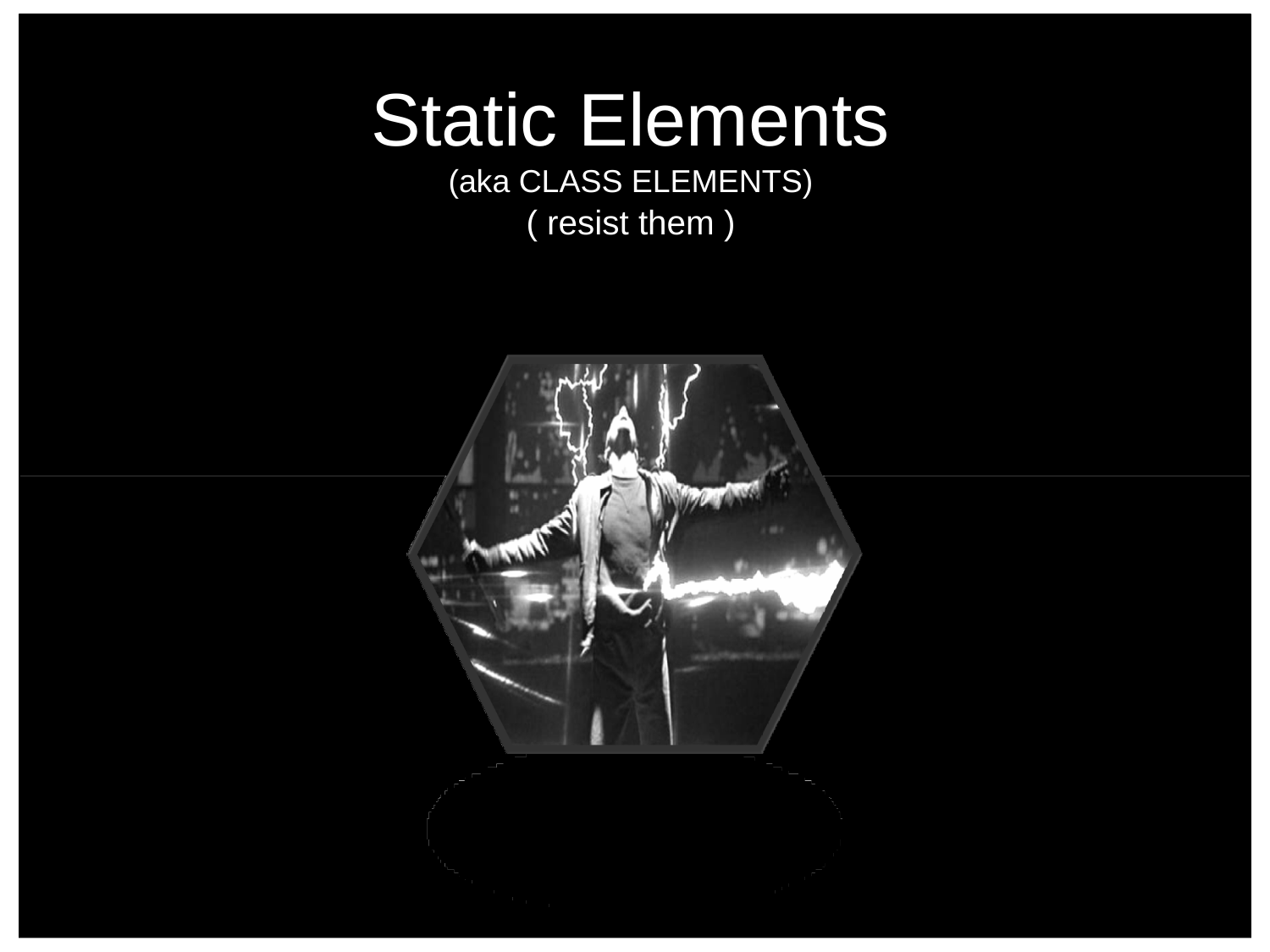

# Static Elements (aka CLASS ELEMENTS)
( resist them )

Object-Oriented Programming	|	University of Bristol	20